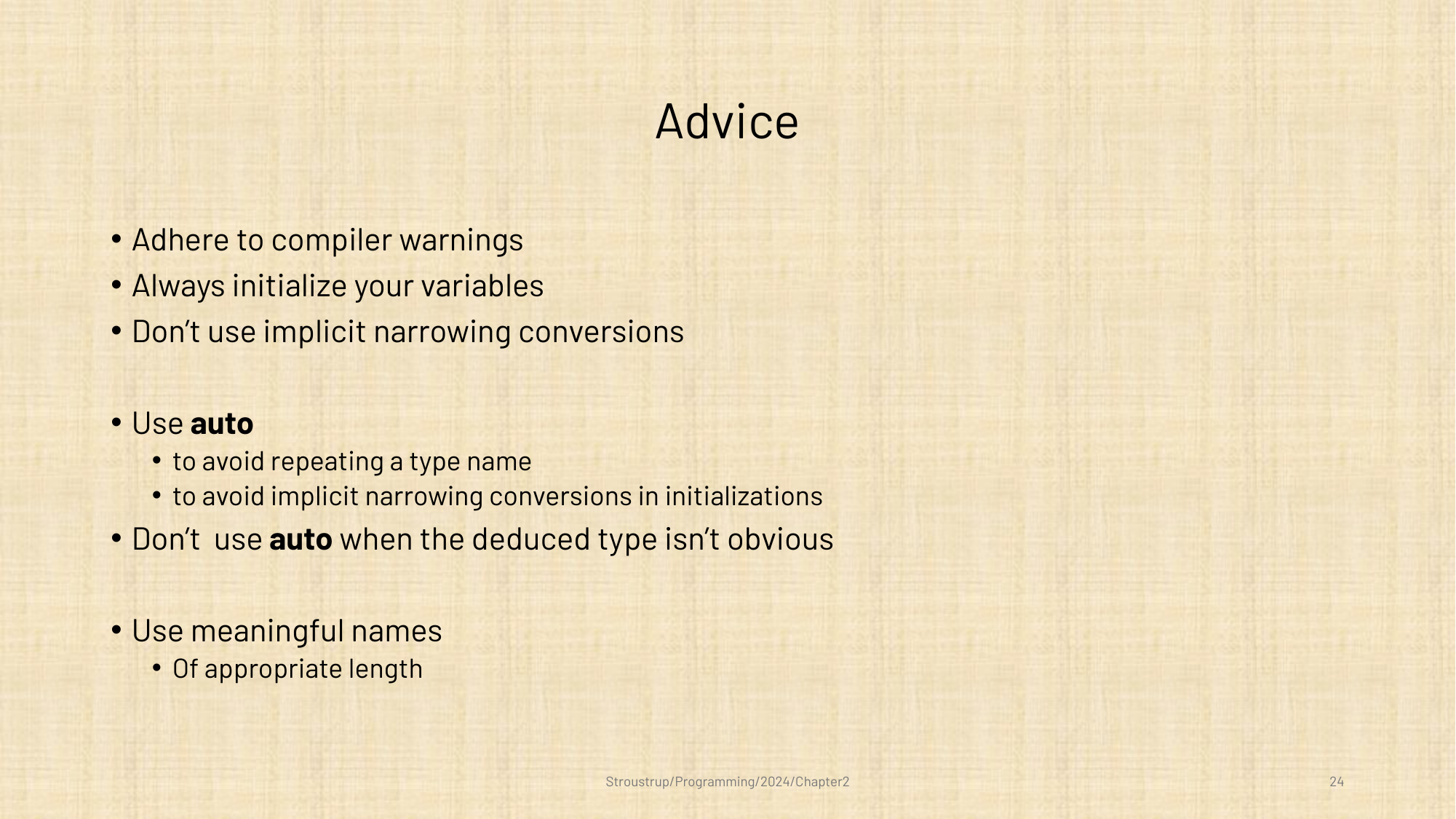

# Advice
Adhere to compiler warnings
Always initialize your variables
Don’t use implicit narrowing conversions

Use auto
to avoid repeating a type name
to avoid implicit narrowing conversions in initializations
Don’t  use auto when the deduced type isn’t obvious

Use meaningful names
Of appropriate length

Stroustrup/Programming/2024/Chapter2
24